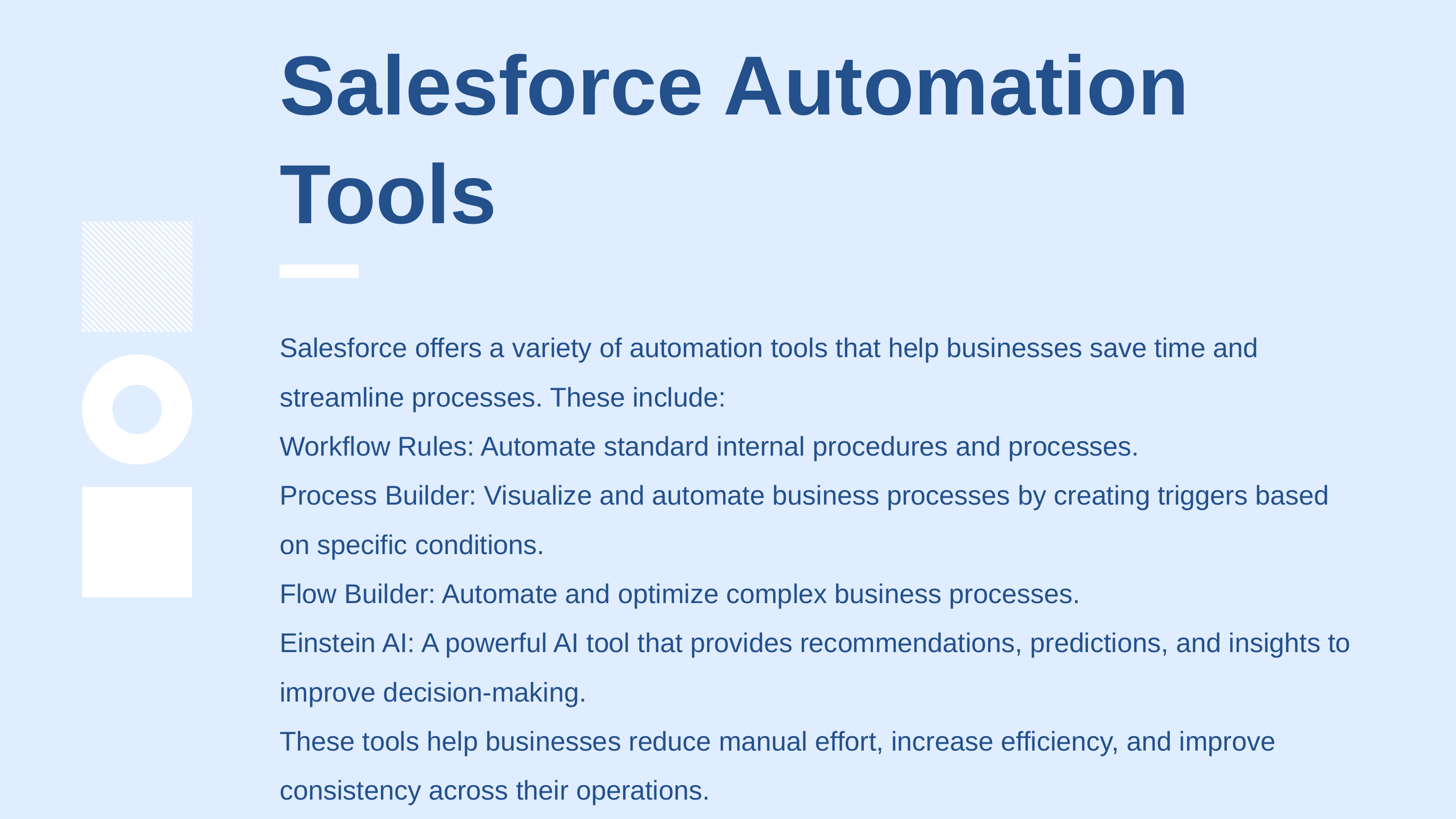

Salesforce Automation Tools

Salesforce offers a variety of automation tools that help businesses save time and streamline processes. These include:
Workflow Rules: Automate standard internal procedures and processes.
Process Builder: Visualize and automate business processes by creating triggers based on specific conditions.
Flow Builder: Automate and optimize complex business processes.
Einstein AI: A powerful AI tool that provides recommendations, predictions, and insights to improve decision-making.
These tools help businesses reduce manual effort, increase efficiency, and improve consistency across their operations.